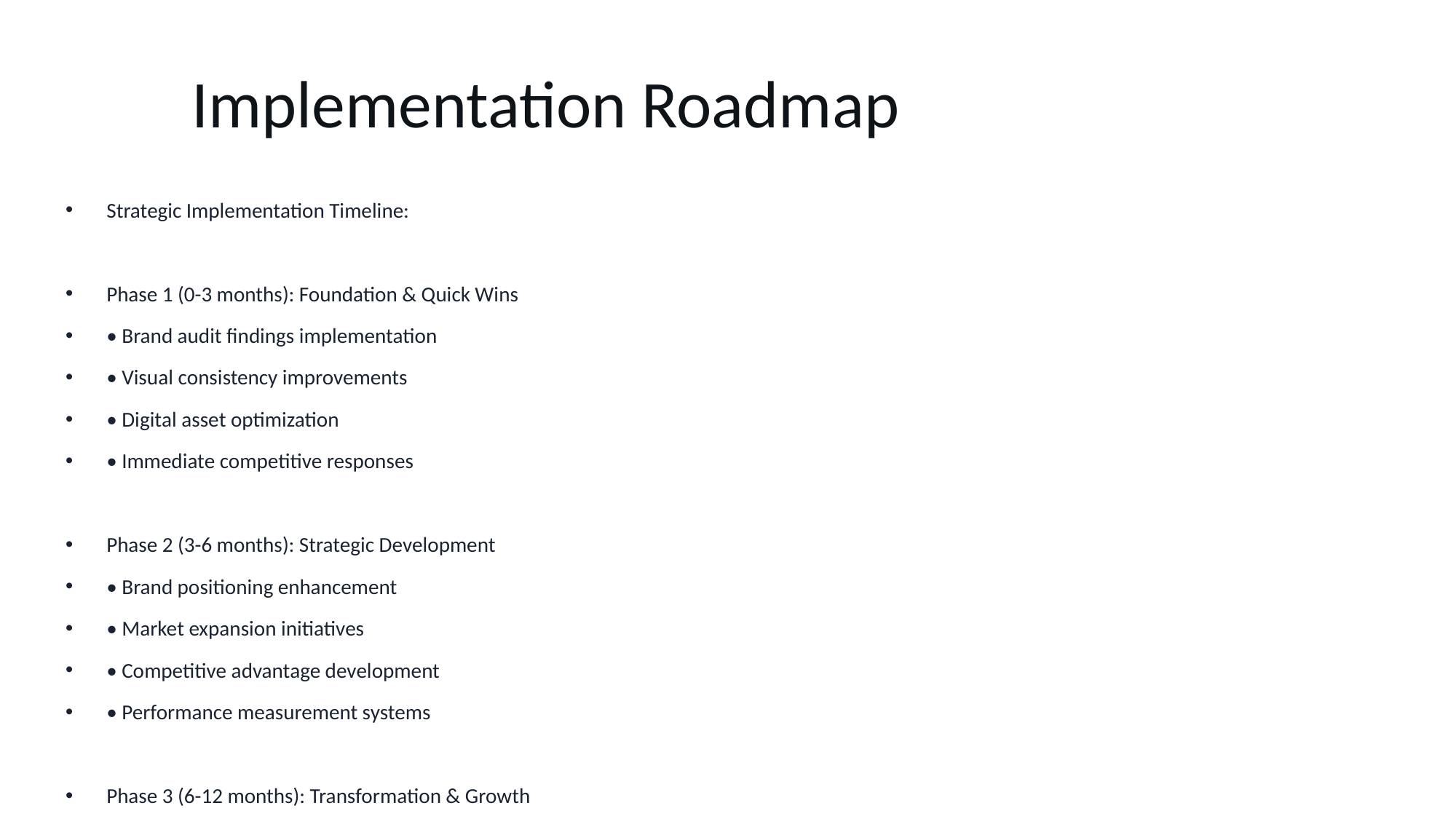

# Implementation Roadmap
Strategic Implementation Timeline:

Phase 1 (0-3 months): Foundation & Quick Wins
• Brand audit findings implementation
• Visual consistency improvements
• Digital asset optimization
• Immediate competitive responses

Phase 2 (3-6 months): Strategic Development
• Brand positioning enhancement
• Market expansion initiatives
• Competitive advantage development
• Performance measurement systems

Phase 3 (6-12 months): Transformation & Growth
• Long-term brand evolution
• Market leadership positioning
• Strategic partnership development
• Comprehensive brand ecosystem optimization